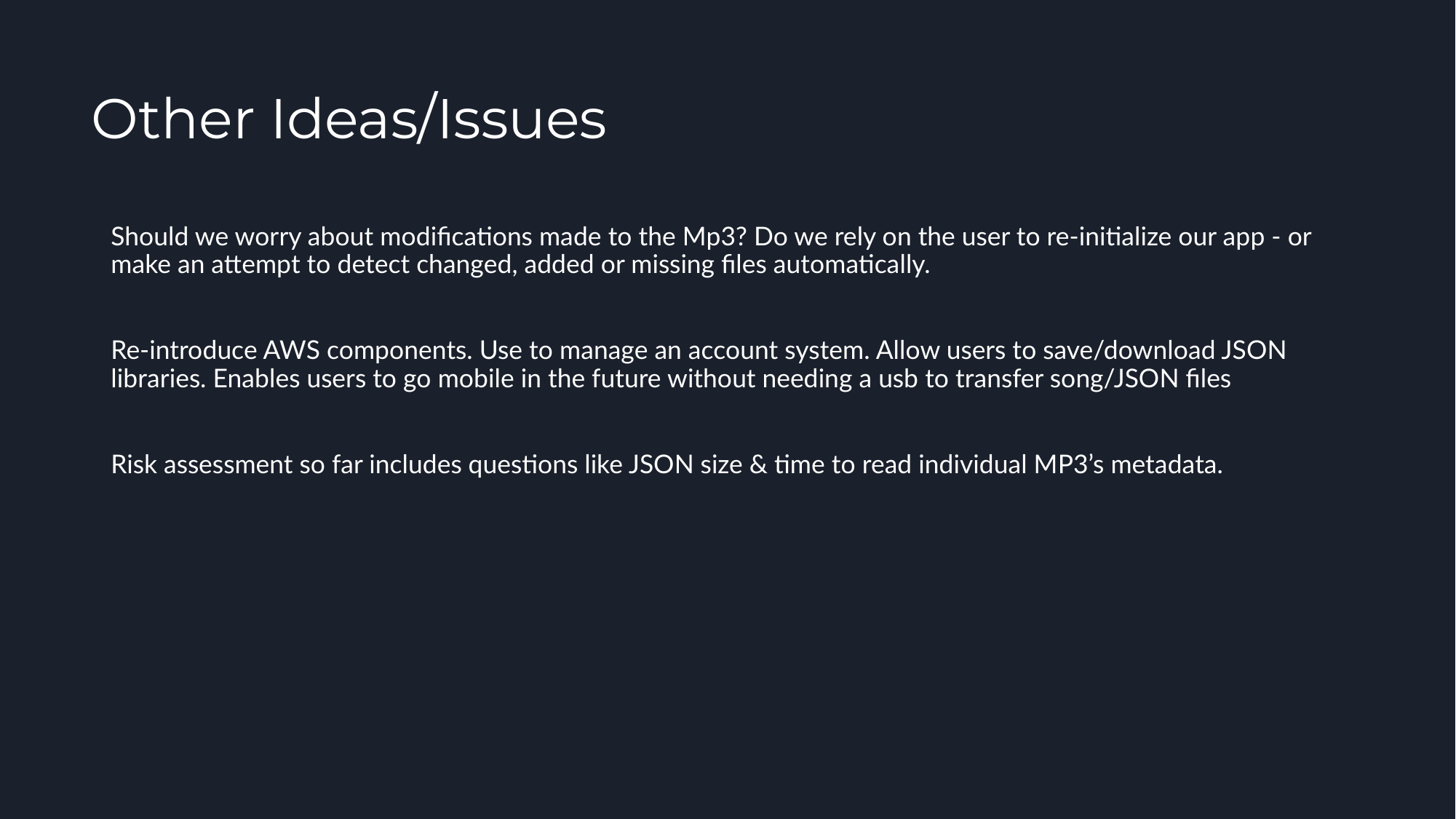

# Other Ideas/Issues
Should we worry about modifications made to the Mp3? Do we rely on the user to re-initialize our app - or make an attempt to detect changed, added or missing files automatically.

Re-introduce AWS components. Use to manage an account system. Allow users to save/download JSON libraries. Enables users to go mobile in the future without needing a usb to transfer song/JSON files

Risk assessment so far includes questions like JSON size & time to read individual MP3’s metadata.